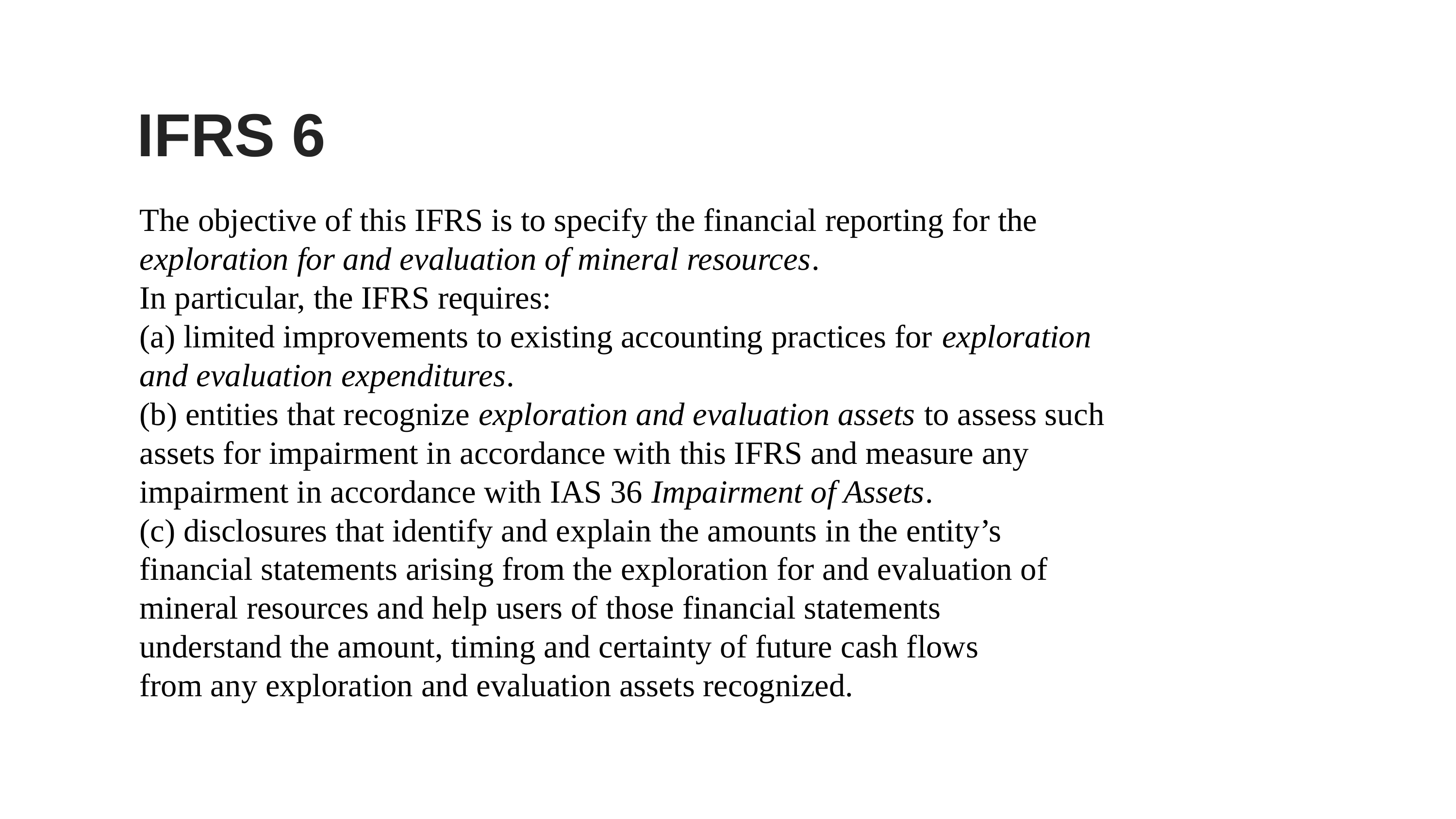

IFRS 6
The objective of this IFRS is to specify the financial reporting for the
exploration for and evaluation of mineral resources.
In particular, the IFRS requires:
(a) limited improvements to existing accounting practices for exploration
and evaluation expenditures.
(b) entities that recognize exploration and evaluation assets to assess such
assets for impairment in accordance with this IFRS and measure any
impairment in accordance with IAS 36 Impairment of Assets.
(c) disclosures that identify and explain the amounts in the entity’s
financial statements arising from the exploration for and evaluation of
mineral resources and help users of those financial statements
understand the amount, timing and certainty of future cash flows
from any exploration and evaluation assets recognized.